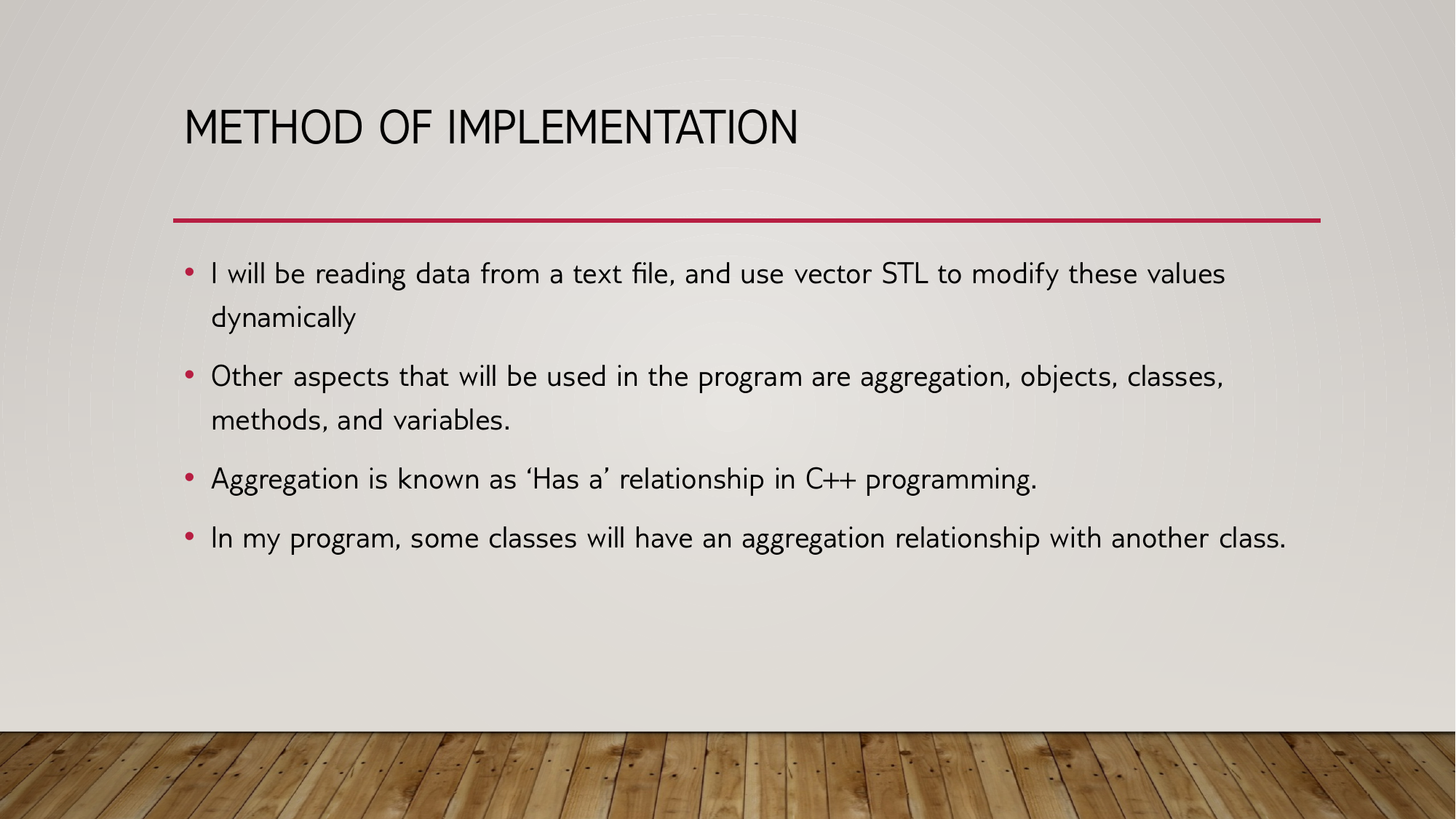

# Method of implementation
I will be reading data from a text file, and use vector STL to modify these values dynamically
Other aspects that will be used in the program are aggregation, objects, classes, methods, and variables.
Aggregation is known as ‘Has a’ relationship in C++ programming.
In my program, some classes will have an aggregation relationship with another class.